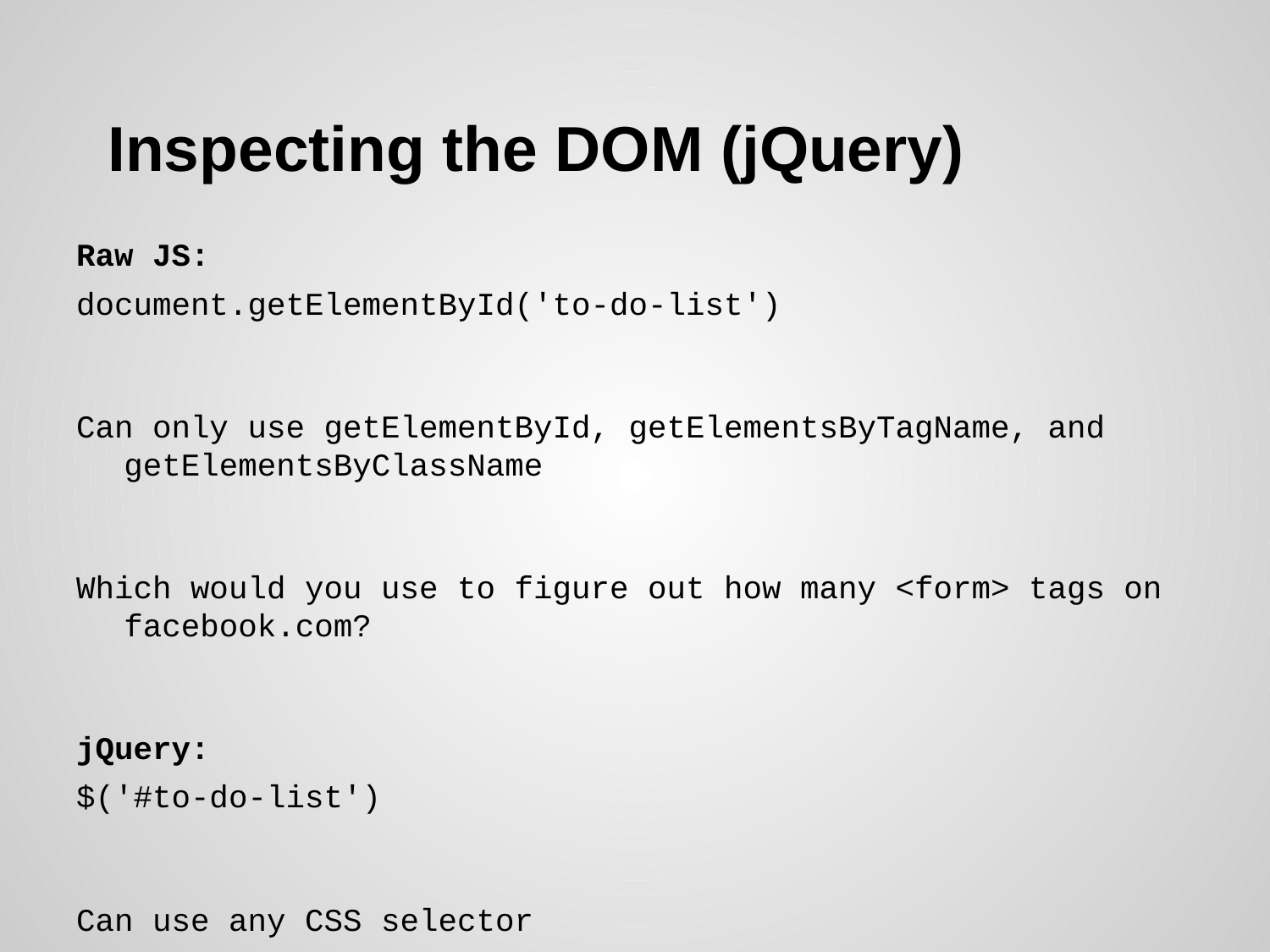

# Inspecting the DOM (jQuery)
Raw JS:
document.getElementById('to-do-list')

Can only use getElementById, getElementsByTagName, and getElementsByClassName

Which would you use to figure out how many <form> tags on facebook.com?

jQuery:
$('#to-do-list')

Can use any CSS selector
$('#to-do-list li.item')